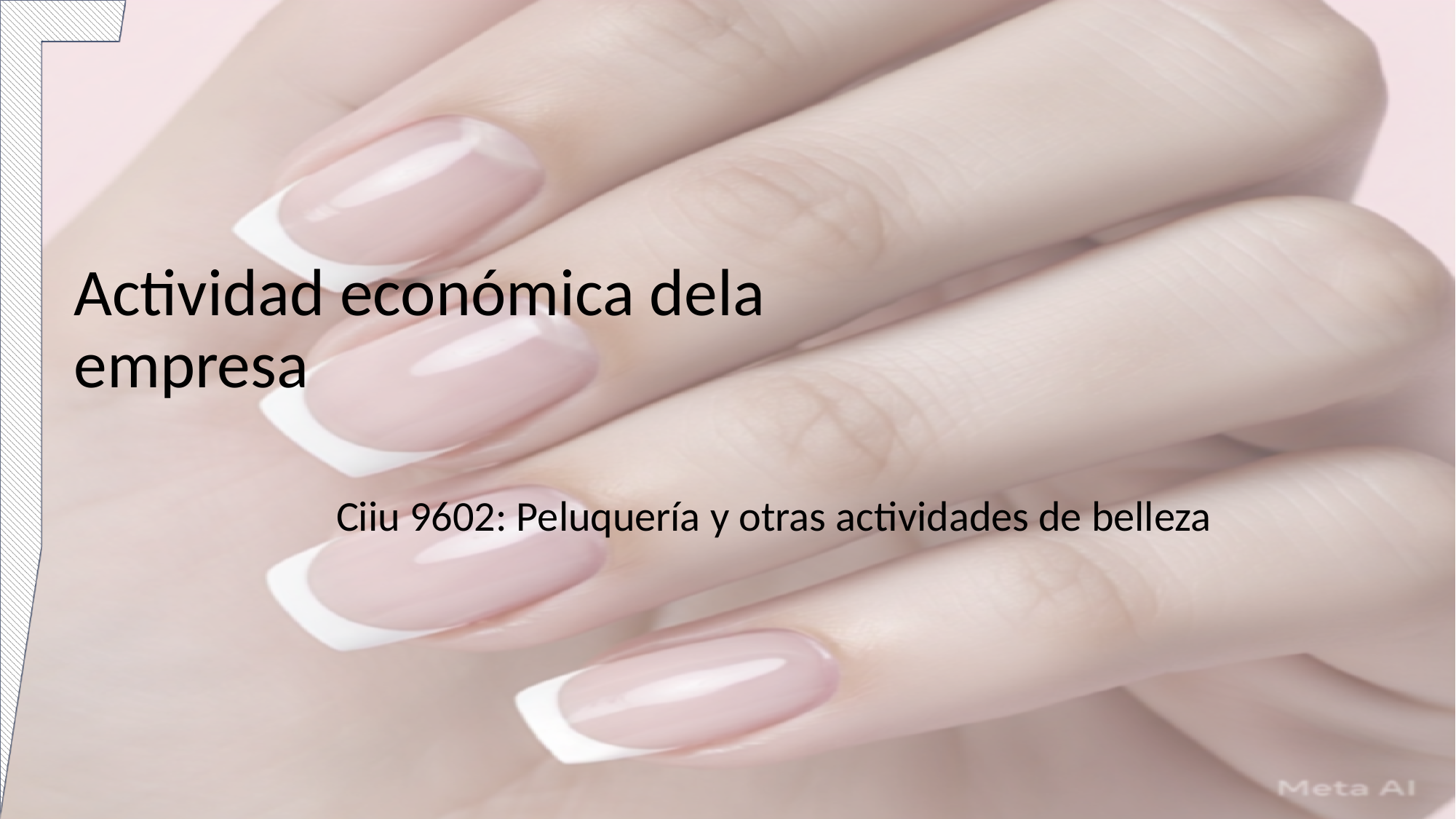

# Actividad económica dela empresa
Ciiu 9602: Peluquería y otras actividades de belleza